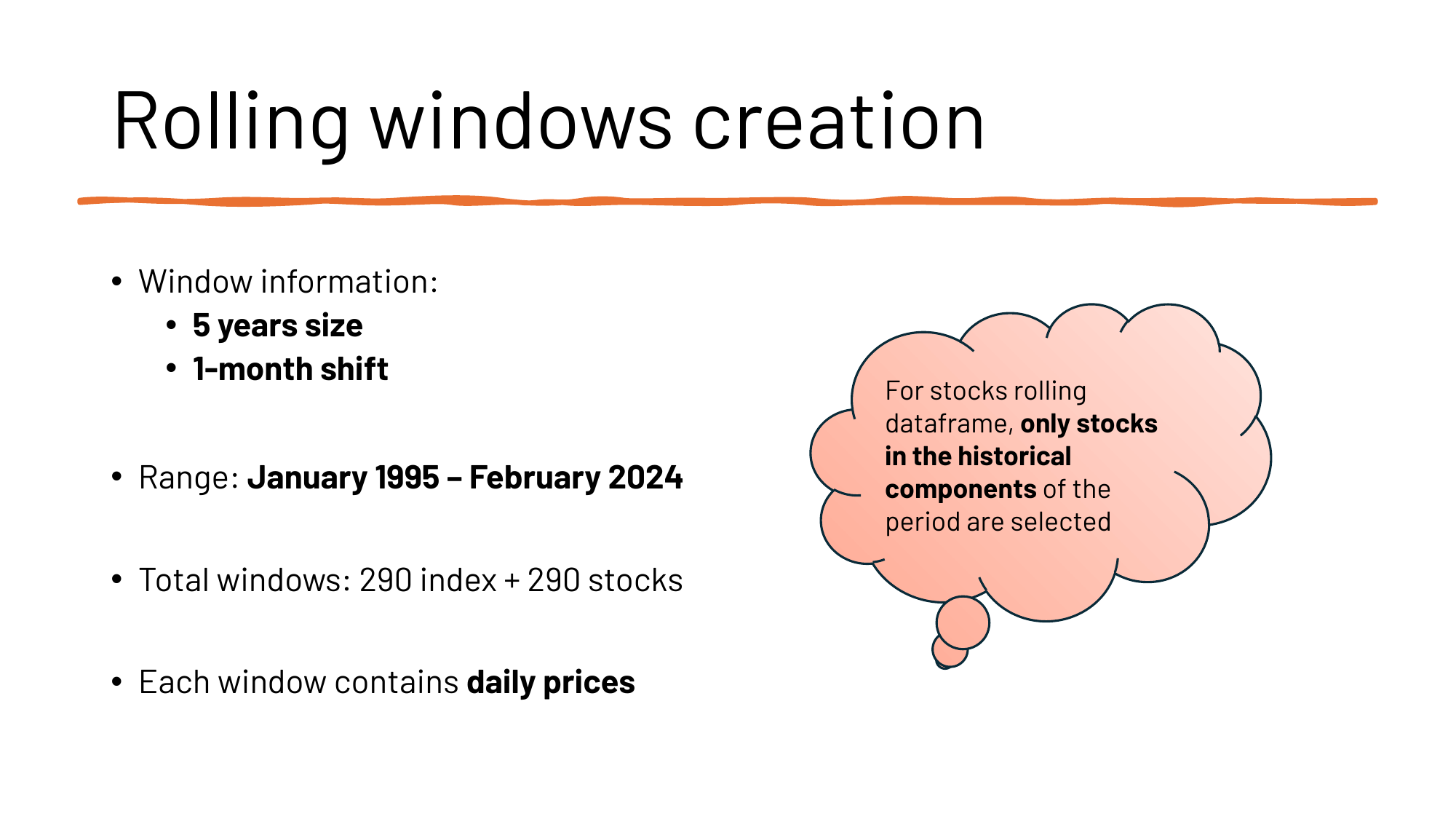

# Rolling windows creation

Window information:
5 years size
1-month shift

Range: January 1995 – February 2024

Total windows: 290 index + 290 stocks

Each window contains daily prices
For stocks rolling dataframe, only stocks in the historical components of the period are selected